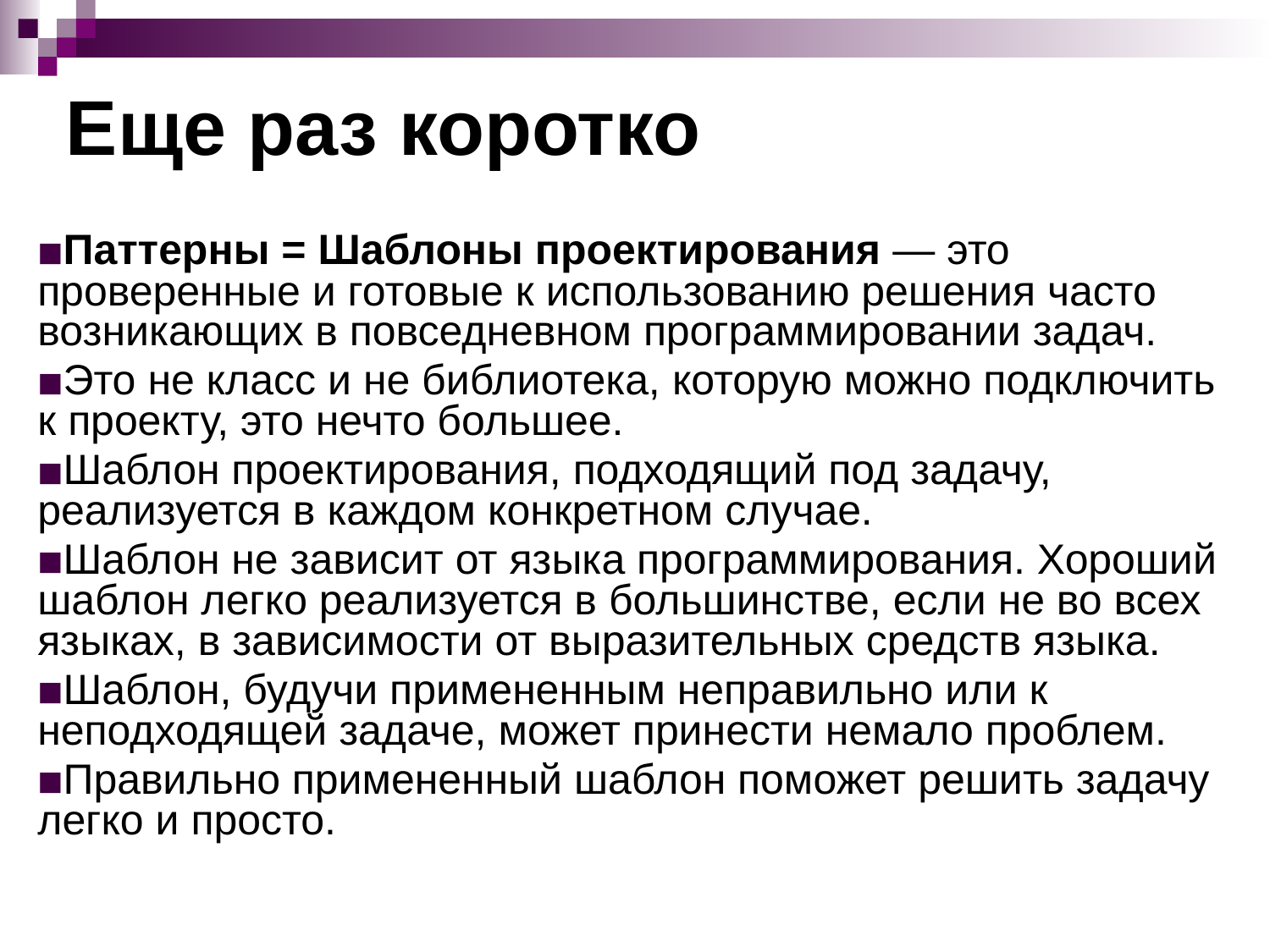

# Еще раз коротко
Паттерны = Шаблоны проектирования — это проверенные и готовые к использованию решения часто возникающих в повседневном программировании задач.
Это не класс и не библиотека, которую можно подключить к проекту, это нечто большее.
Шаблон проектирования, подходящий под задачу, реализуется в каждом конкретном случае.
Шаблон не зависит от языка программирования. Хороший шаблон легко реализуется в большинстве, если не во всех языках, в зависимости от выразительных средств языка.
Шаблон, будучи примененным неправильно или к неподходящей задаче, может принести немало проблем.
Правильно примененный шаблон поможет решить задачу легко и просто.